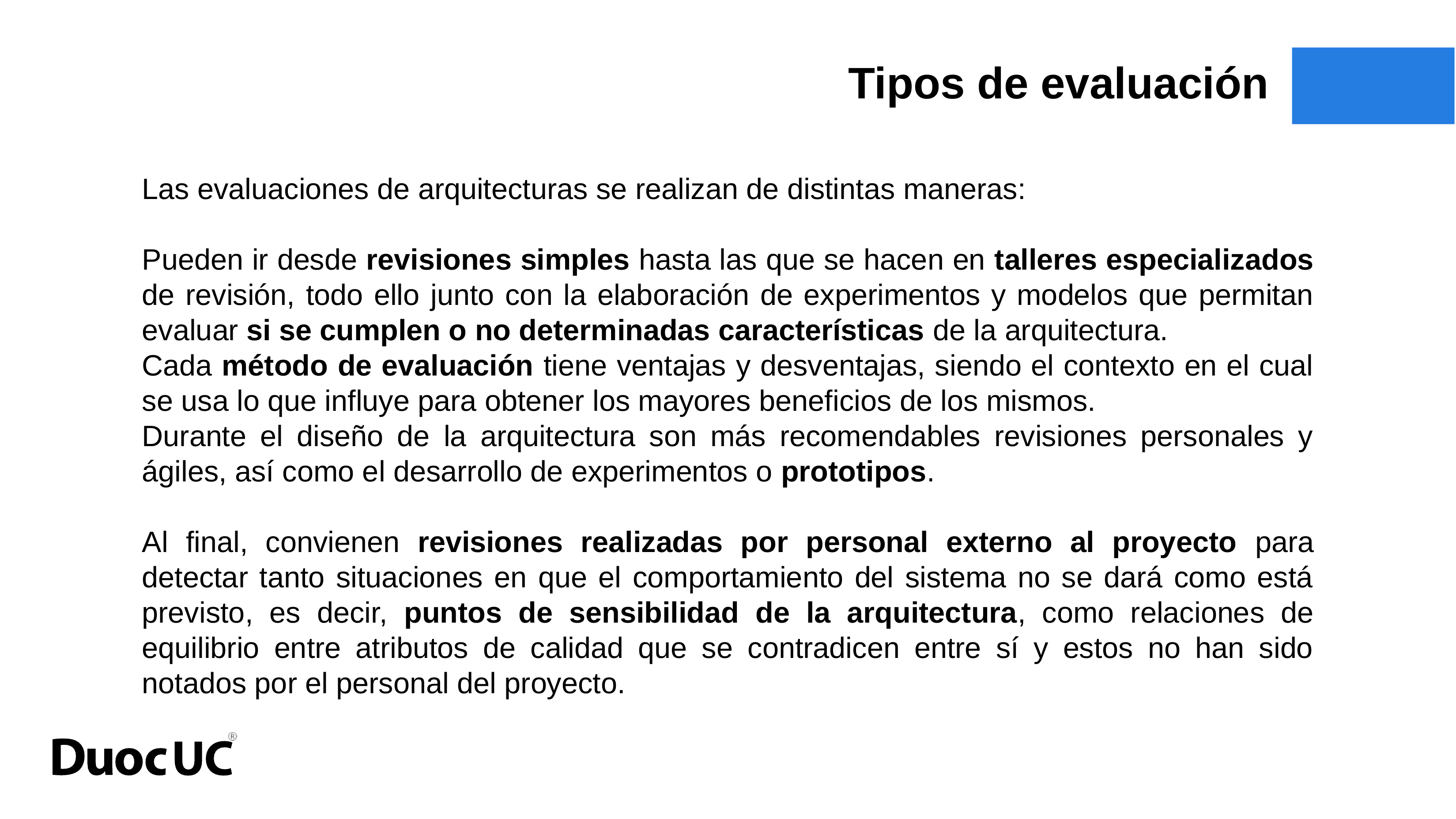

Tipos de evaluación
Las evaluaciones de arquitecturas se realizan de distintas maneras:

Pueden ir desde revisiones simples hasta las que se hacen en talleres especializados de revisión, todo ello junto con la elaboración de experimentos y modelos que permitan evaluar si se cumplen o no determinadas características de la arquitectura.
Cada método de evaluación tiene ventajas y desventajas, siendo el contexto en el cual se usa lo que influye para obtener los mayores beneficios de los mismos.
Durante el diseño de la arquitectura son más recomendables revisiones personales y ágiles, así como el desarrollo de experimentos o prototipos.

Al final, convienen revisiones realizadas por personal externo al proyecto para detectar tanto situaciones en que el comportamiento del sistema no se dará como está previsto, es decir, puntos de sensibilidad de la arquitectura, como relaciones de equilibrio entre atributos de calidad que se contradicen entre sí y estos no han sido notados por el personal del proyecto.